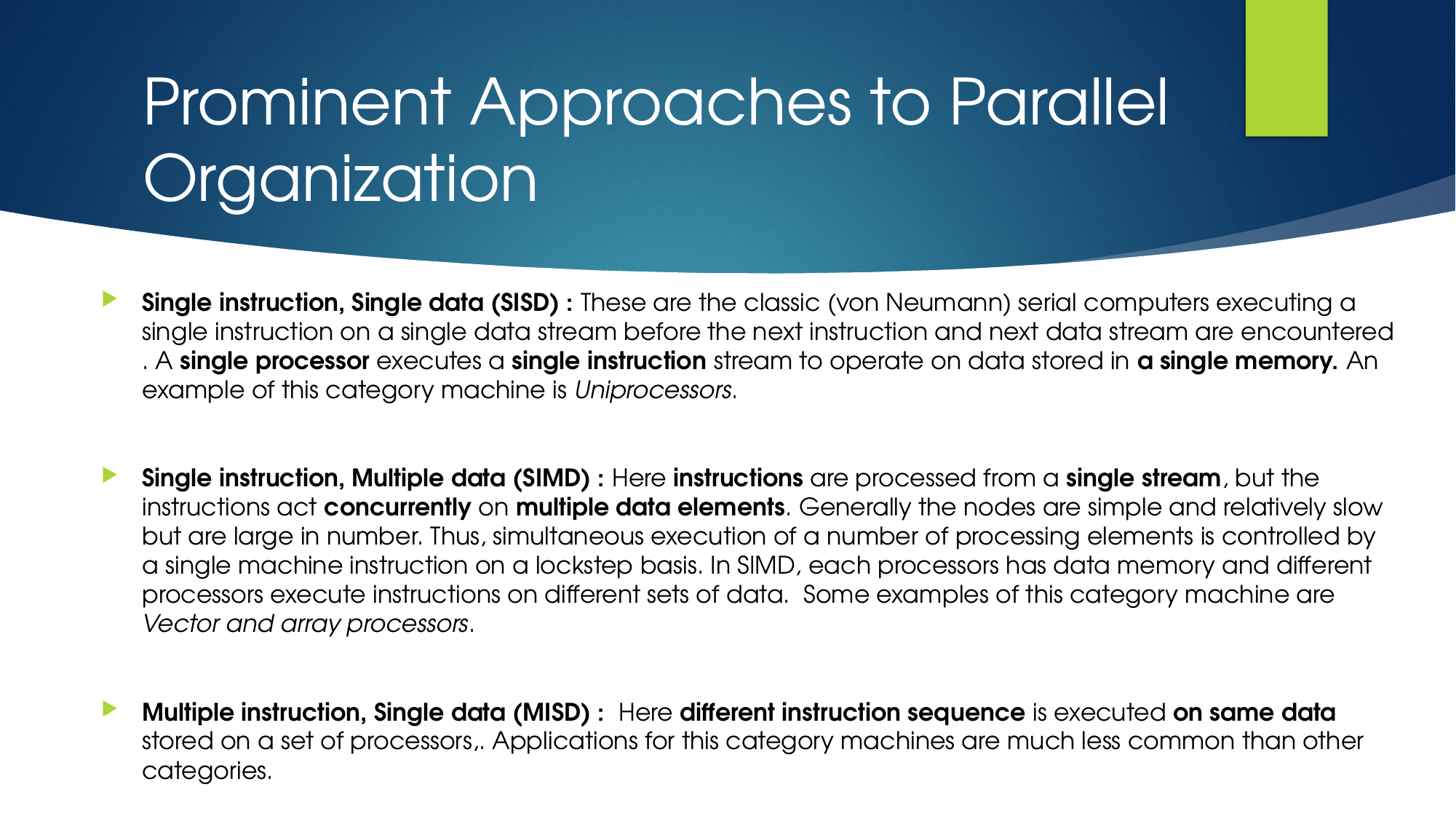

# Prominent Approaches to Parallel Organization

Single instruction, Single data (SISD) : These are the classic (von Neumann) serial computers executing a single instruction on a single data stream before the next instruction and next data stream are encountered . A single processor executes a single instruction stream to operate on data stored in a single memory. An example of this category machine is Uniprocessors.

Single instruction, Multiple data (SIMD) : Here instructions are processed from a single stream, but the instructions act concurrently on multiple data elements. Generally the nodes are simple and relatively slow but are large in number. Thus, simultaneous execution of a number of processing elements is controlled by a single machine instruction on a lockstep basis. In SIMD, each processors has data memory and different processors execute instructions on different sets of data.  Some examples of this category machine are Vector and array processors.

Multiple instruction, Single data (MISD) :  Here different instruction sequence is executed on same data stored on a set of processors,. Applications for this category machines are much less common than other categories.